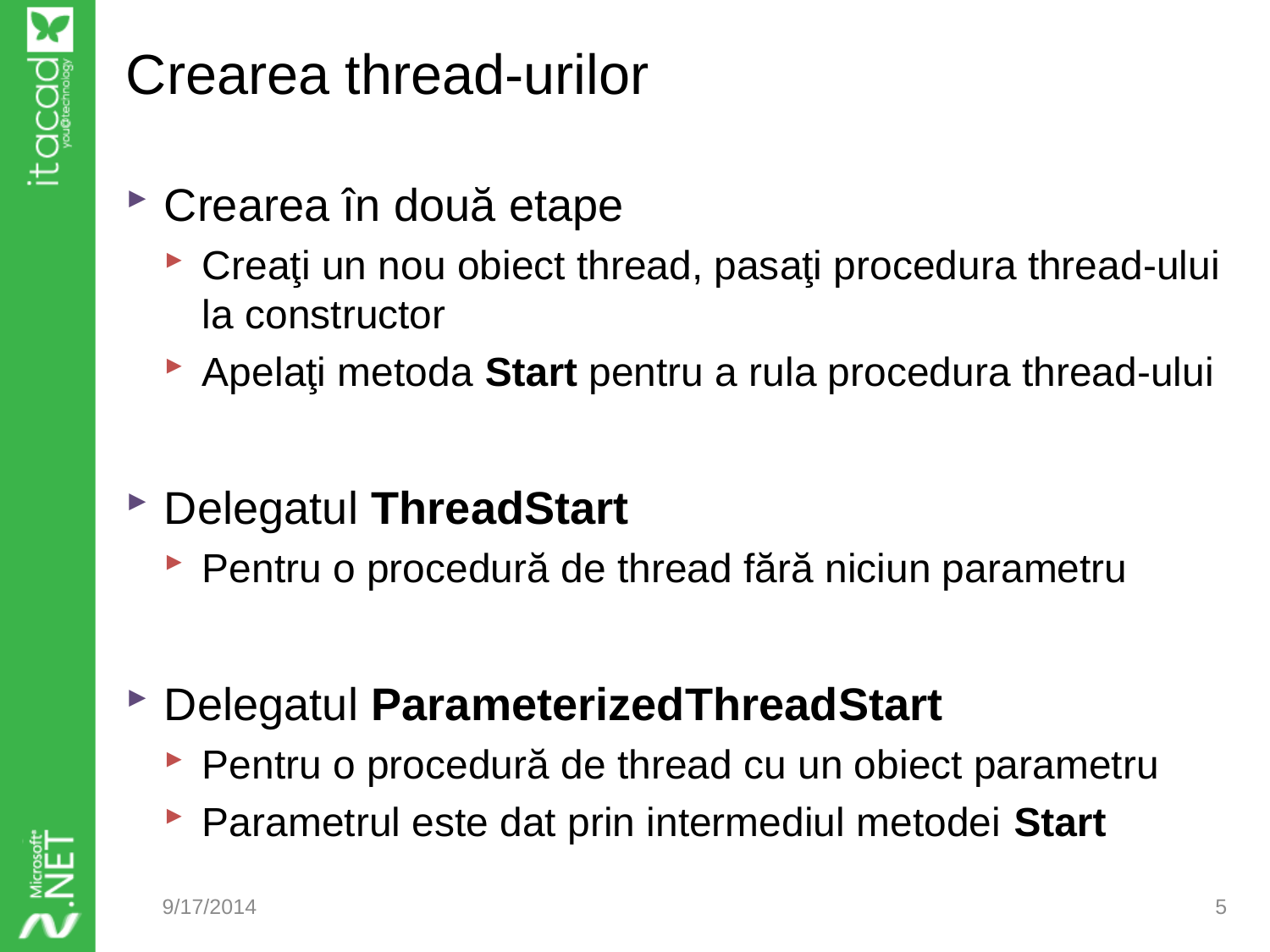

# Crearea thread-urilor
Crearea în două etape
Creaţi un nou obiect thread, pasaţi procedura thread-ului la constructor
Apelaţi metoda Start pentru a rula procedura thread-ului

Delegatul ThreadStart
Pentru o procedură de thread fără niciun parametru

Delegatul ParameterizedThreadStart
Pentru o procedură de thread cu un obiect parametru
Parametrul este dat prin intermediul metodei Start

9/17/2014
5